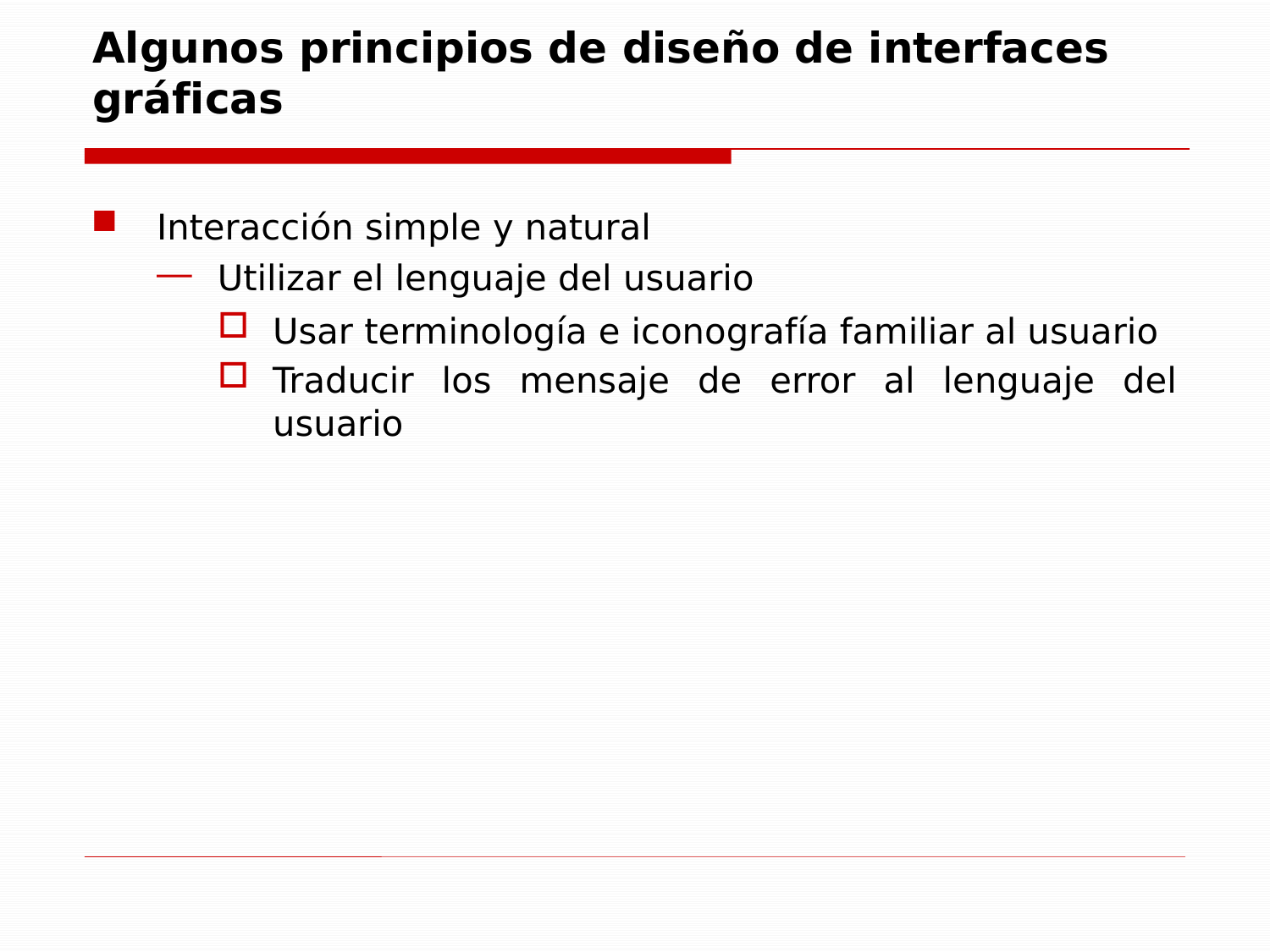

# Algunos principios de diseño de interfaces gráficas
Interacción simple y natural
Utilizar el lenguaje del usuario
Usar terminología e iconografía familiar al usuario
Traducir los mensaje de error al lenguaje del usuario